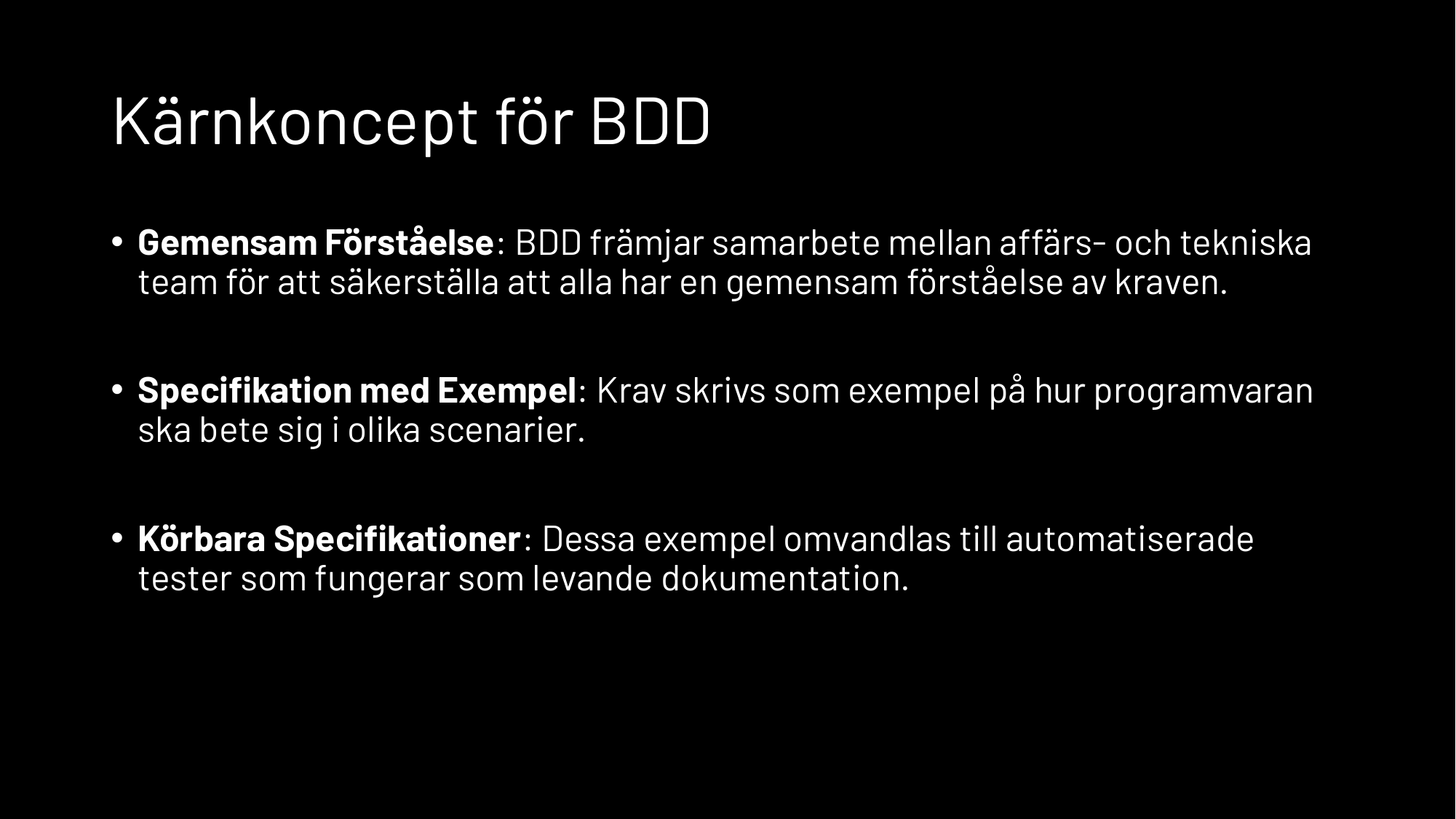

# Kärnkoncept för BDD
Gemensam Förståelse: BDD främjar samarbete mellan affärs- och tekniska team för att säkerställa att alla har en gemensam förståelse av kraven.

Specifikation med Exempel: Krav skrivs som exempel på hur programvaran ska bete sig i olika scenarier.

Körbara Specifikationer: Dessa exempel omvandlas till automatiserade tester som fungerar som levande dokumentation.